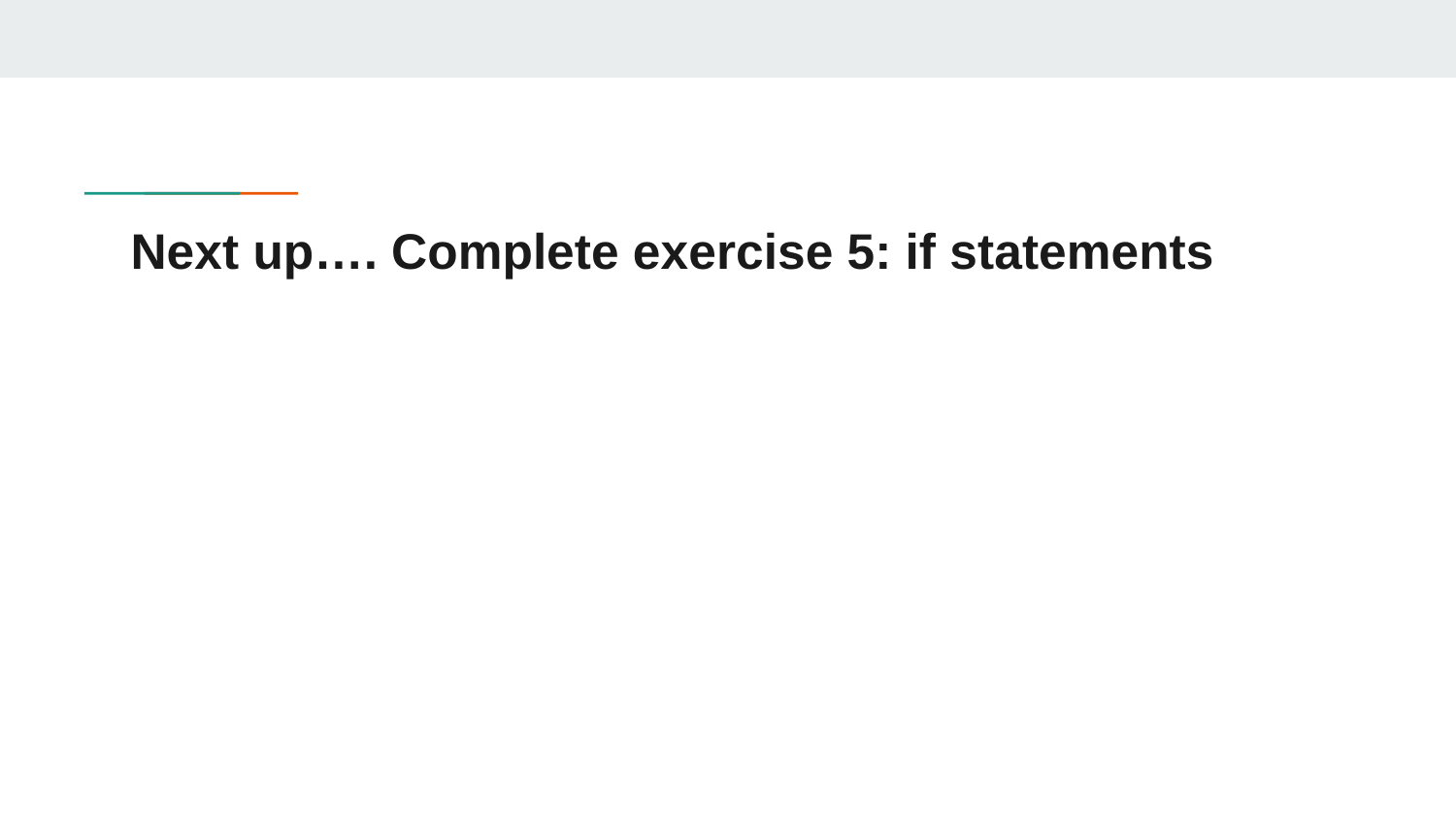

# Next up…. Complete exercise 5: if statements